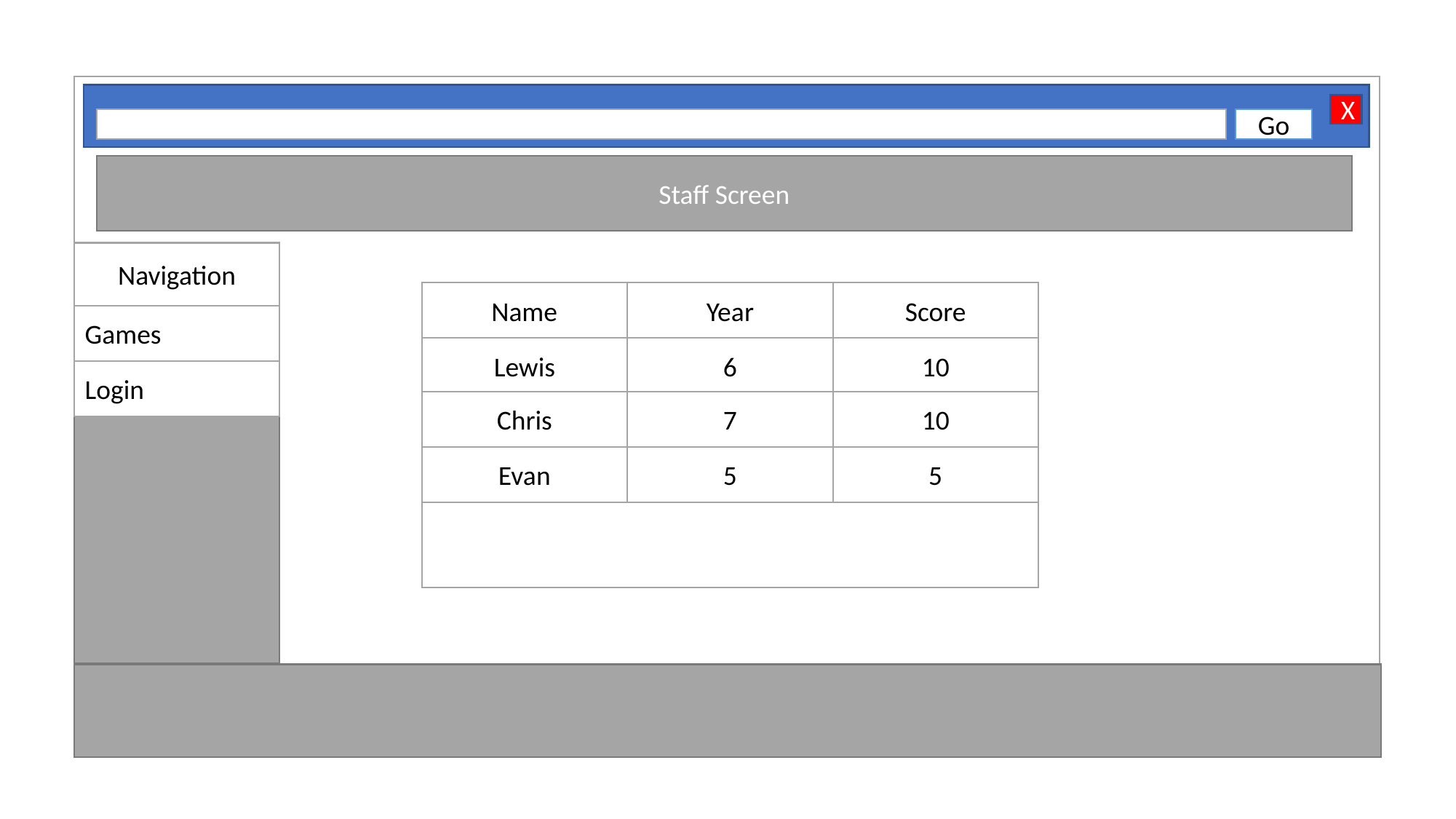

X

Go
Staff Screen

Navigation

Name

Year
Score
Games
Lewis
6
10
Login
Chris
7
10
Evan
5
5